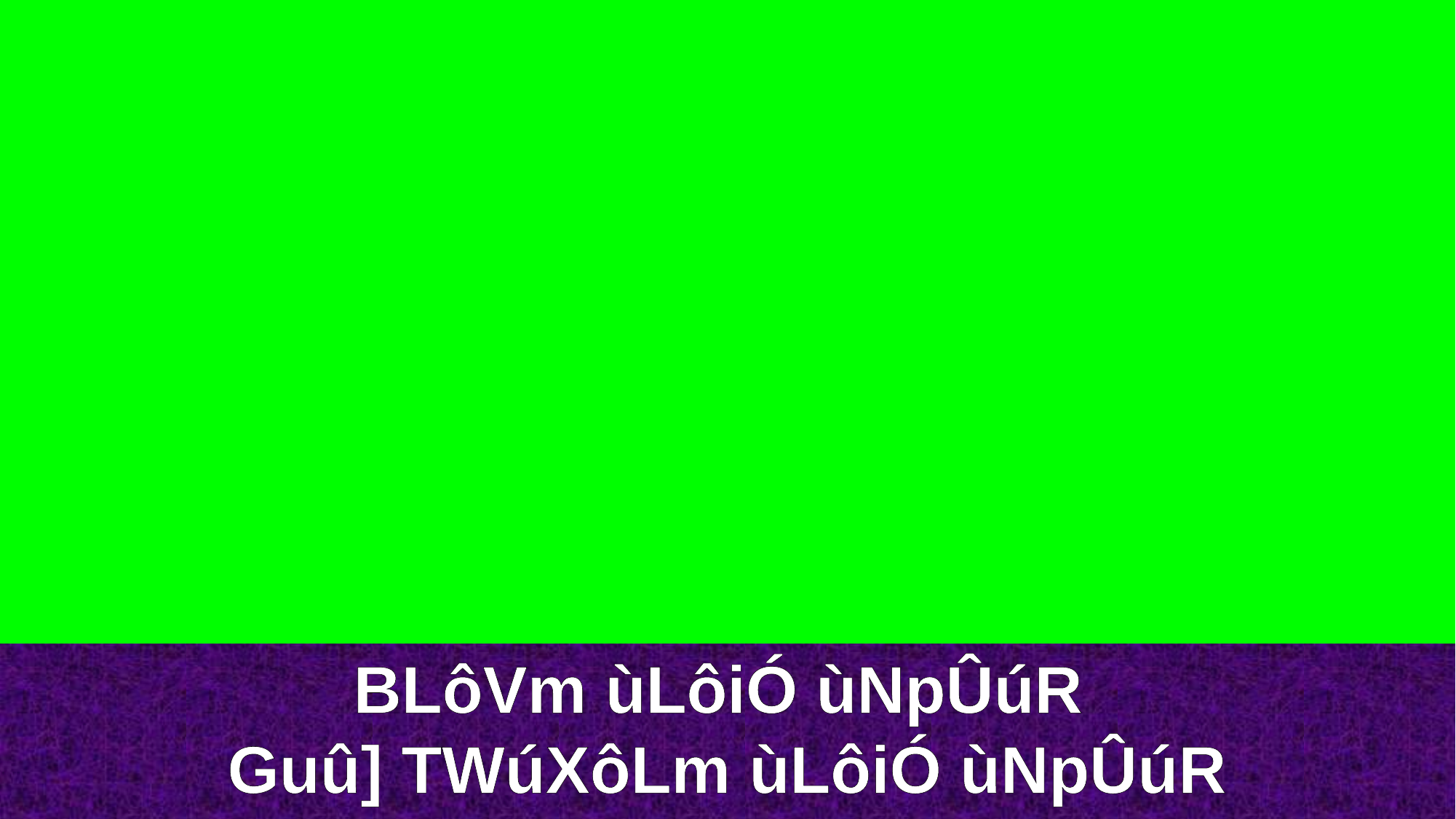

BLôVm ùLôiÓ ùNpÛúR
Guû] TWúXôLm ùLôiÓ ùNpÛúR